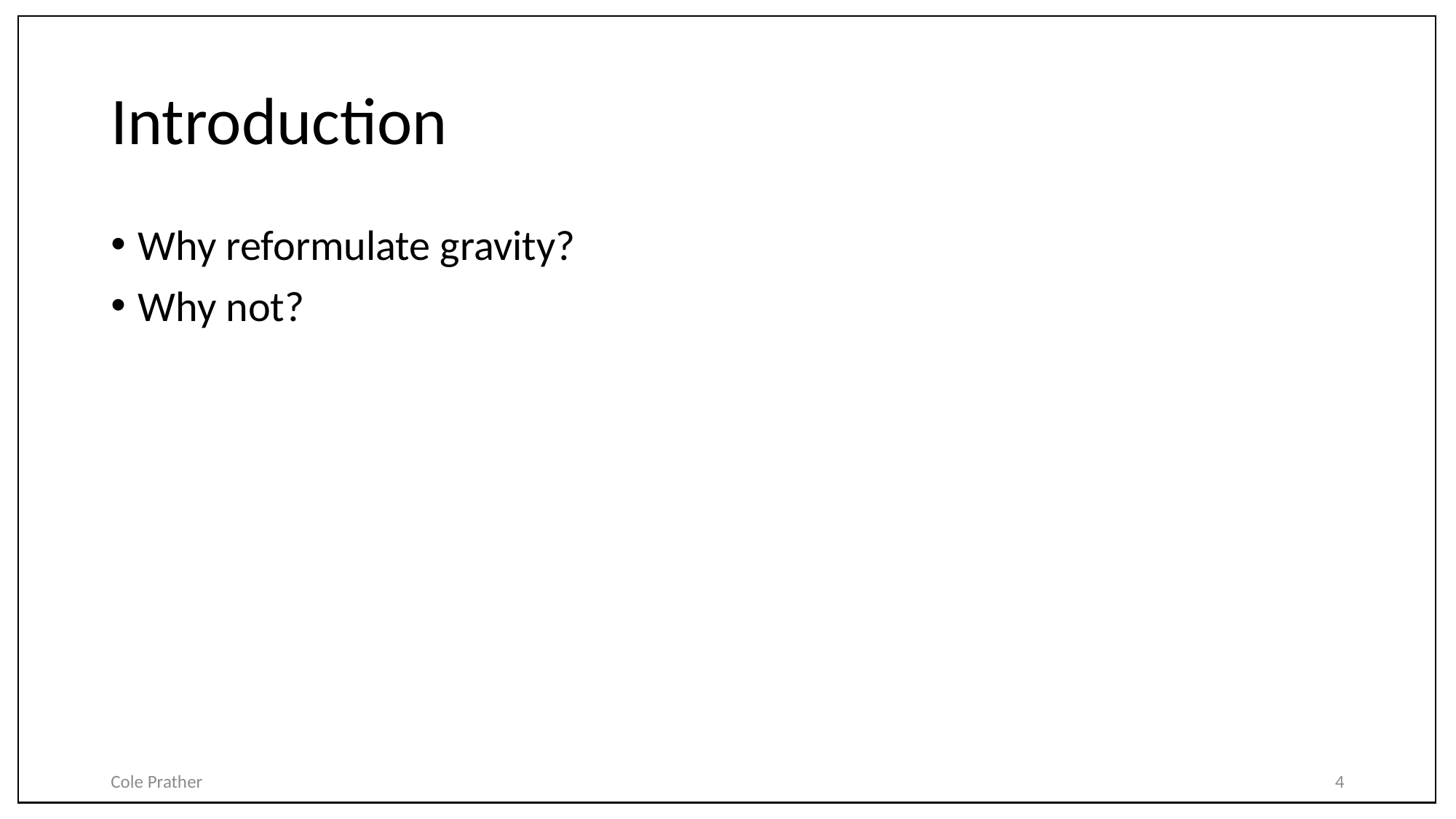

# Introduction
Why reformulate gravity?
Why not?
Cole Prather
4